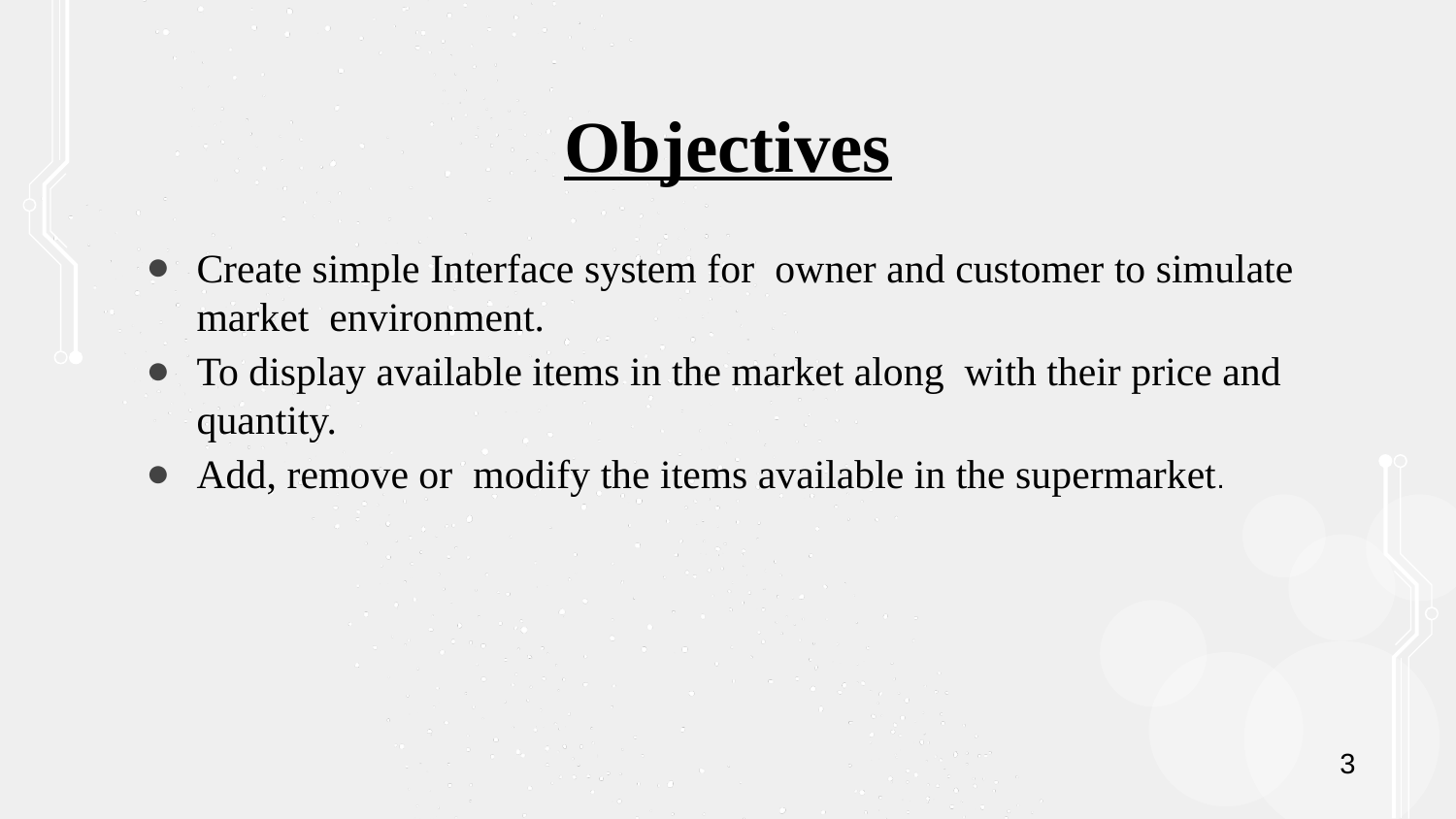

# Objectives
Create simple Interface system for  owner and customer to simulate market  environment.
To display available items in the market along  with their price and quantity.
Add, remove or  modify the items available in the supermarket.